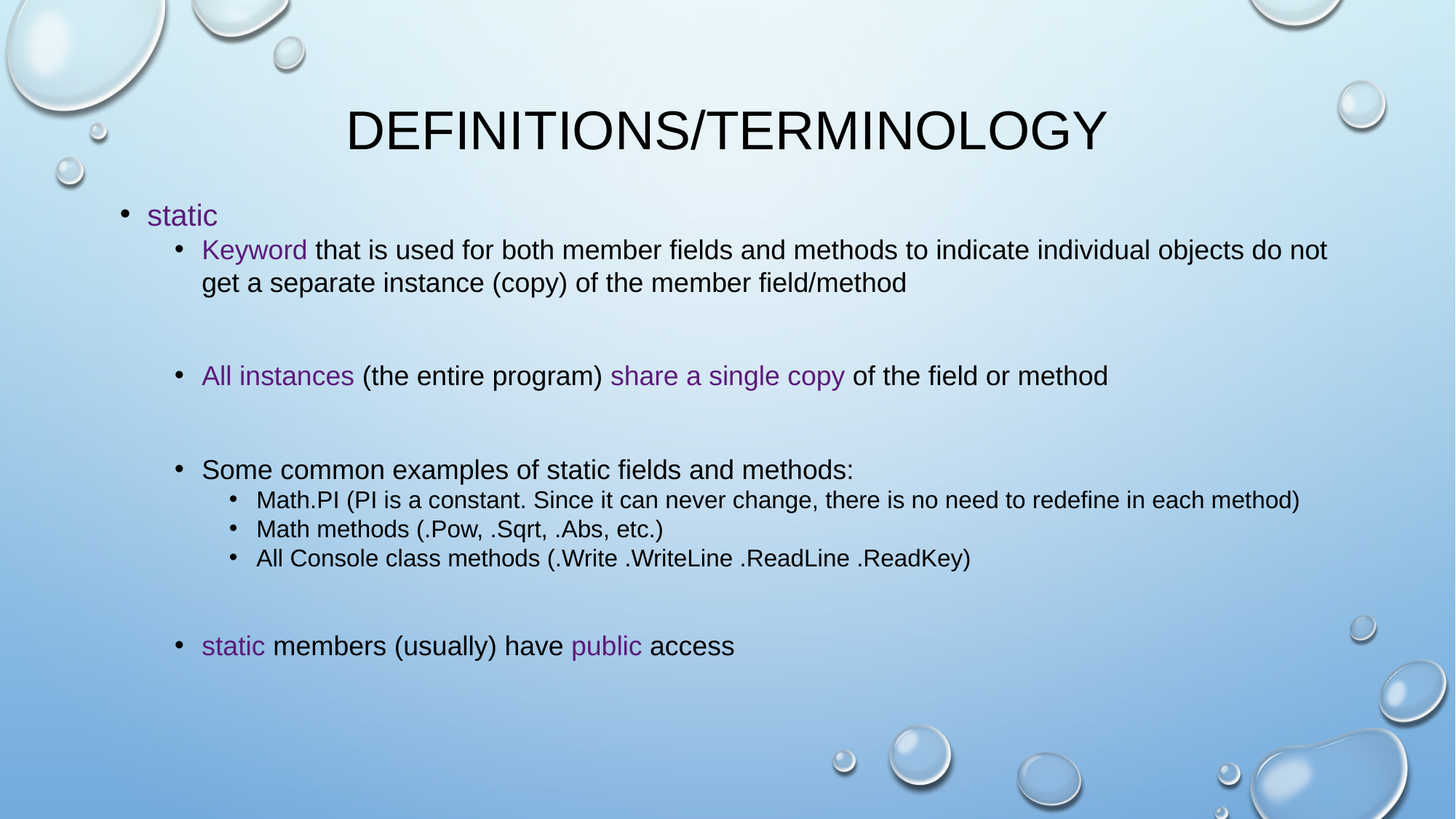

# Definitions/terminology
static
Keyword that is used for both member fields and methods to indicate individual objects do not get a separate instance (copy) of the member field/method

All instances (the entire program) share a single copy of the field or method

Some common examples of static fields and methods:
Math.PI (PI is a constant. Since it can never change, there is no need to redefine in each method)
Math methods (.Pow, .Sqrt, .Abs, etc.)
All Console class methods (.Write .WriteLine .ReadLine .ReadKey)

static members (usually) have public access